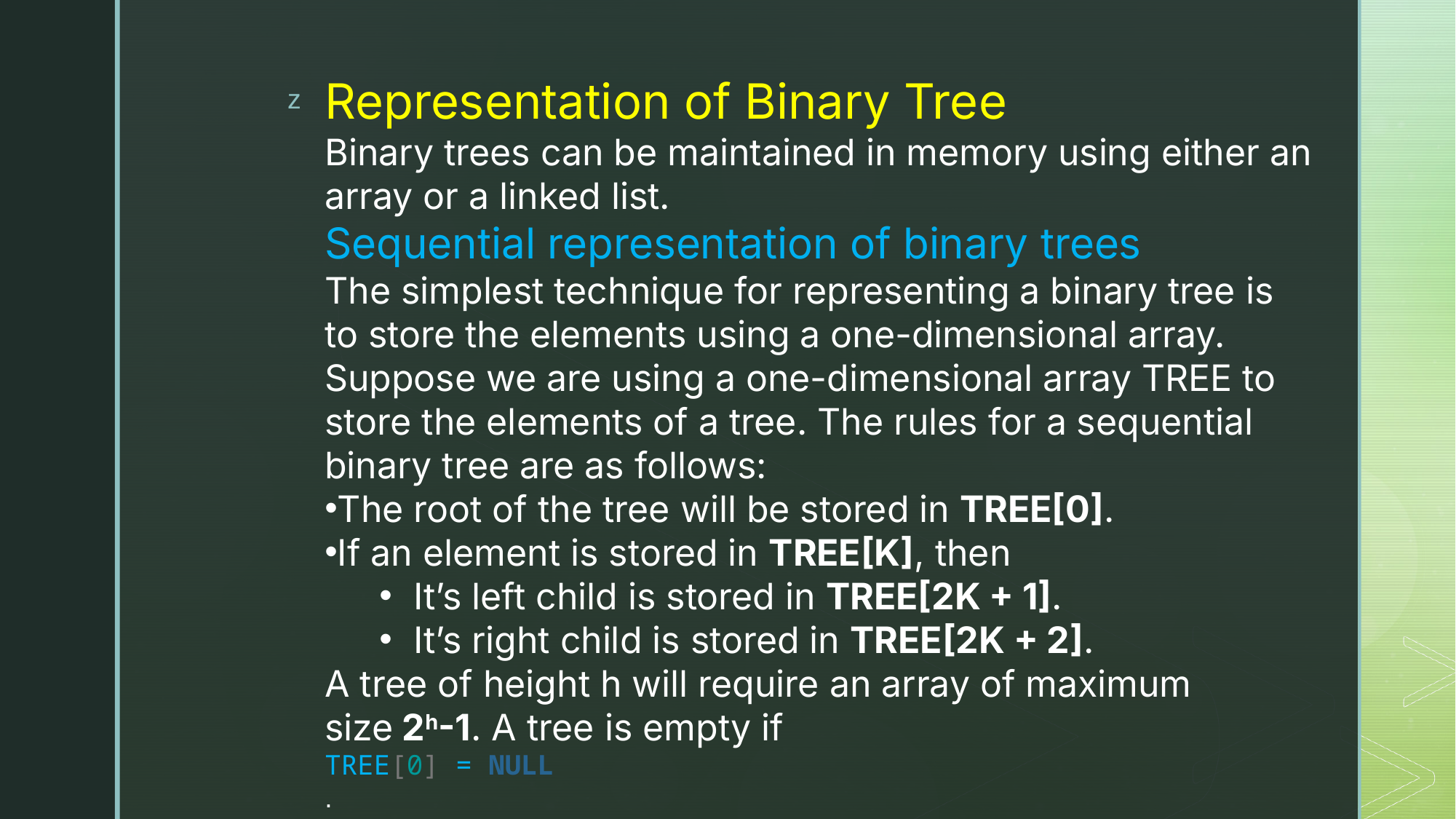

Representation of Binary Tree
Binary trees can be maintained in memory using either an array or a linked list.
Sequential representation of binary trees
The simplest technique for representing a binary tree is to store the elements using a one-dimensional array.
Suppose we are using a one-dimensional array TREE to store the elements of a tree. The rules for a sequential binary tree are as follows:
The root of the tree will be stored in TREE[0].
If an element is stored in TREE[K], then
It’s left child is stored in TREE[2K + 1].
It’s right child is stored in TREE[2K + 2].
A tree of height h will require an array of maximum size 2h-1. A tree is empty if
TREE[0] = NULL
.